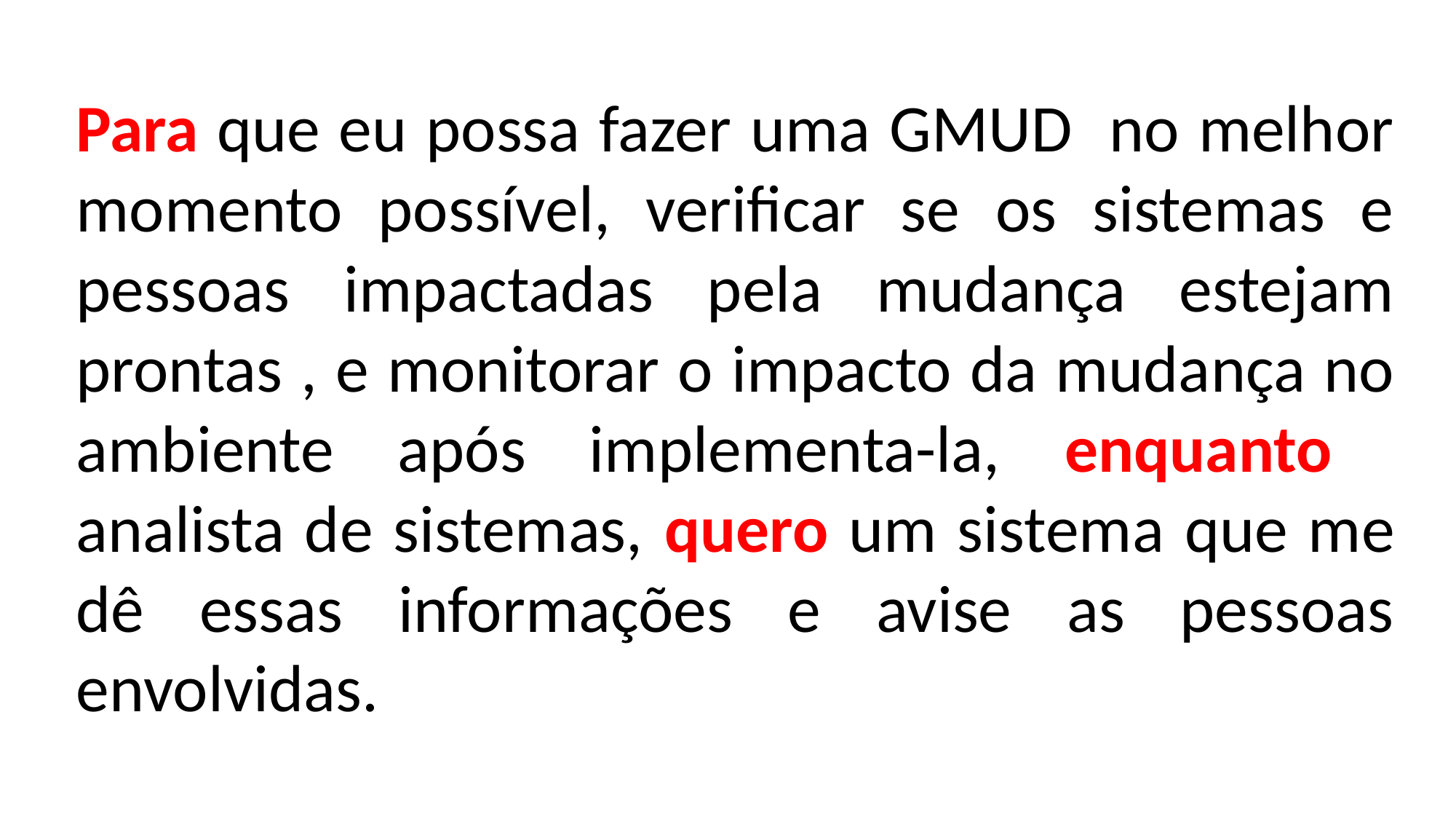

Para que eu possa fazer uma GMUD  no melhor momento possível, verificar se os sistemas e pessoas impactadas pela mudança estejam prontas , e monitorar o impacto da mudança no ambiente após implementa-la, enquanto  analista de sistemas, quero um sistema que me dê essas informações e avise as pessoas envolvidas.